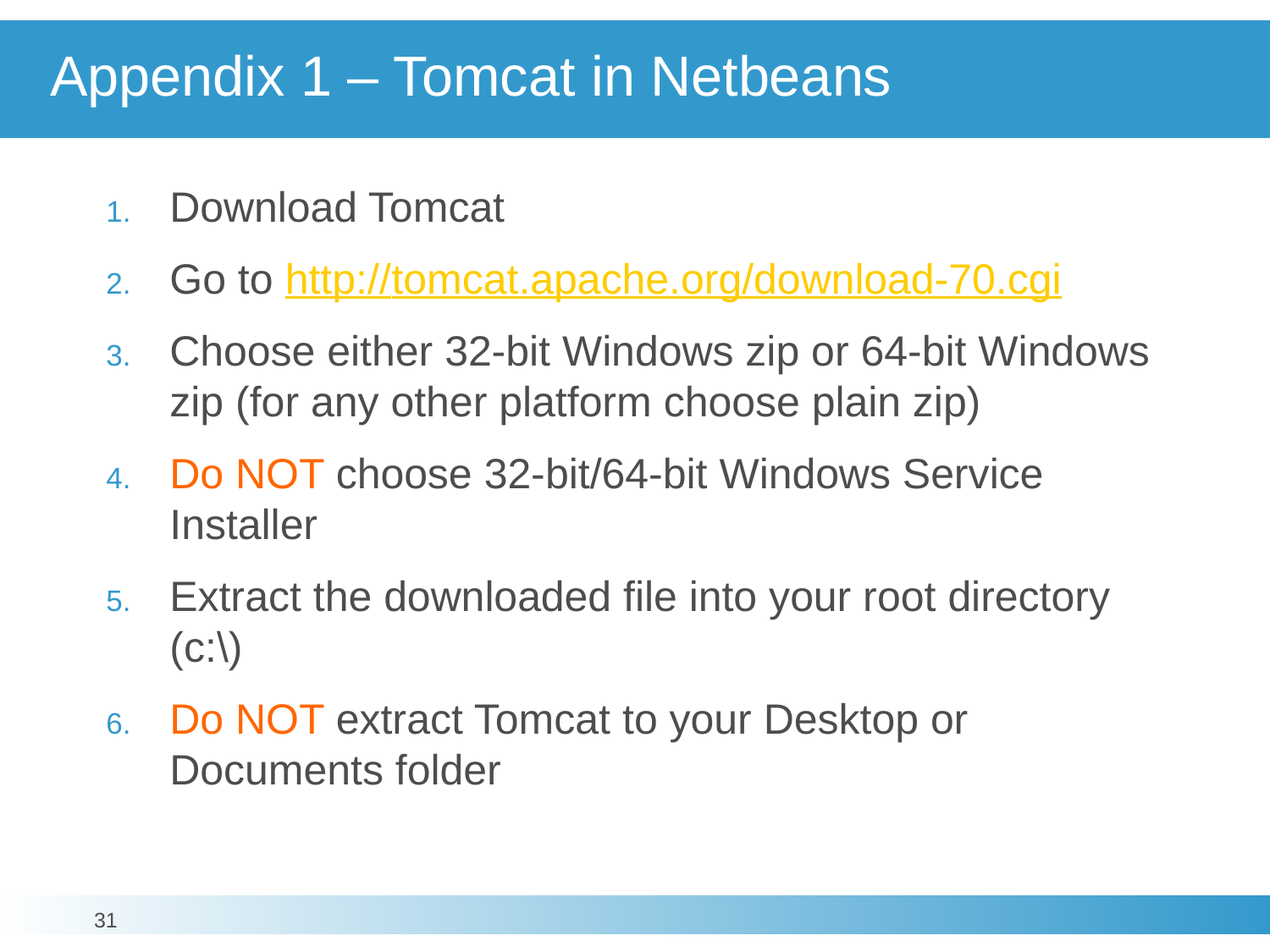

# Appendix 1 – Tomcat in Netbeans
Download Tomcat
Go to http://tomcat.apache.org/download-70.cgi
Choose either 32-bit Windows zip or 64-bit Windows zip (for any other platform choose plain zip)
Do NOT choose 32-bit/64-bit Windows Service Installer
Extract the downloaded file into your root directory (c:\)
Do NOT extract Tomcat to your Desktop or Documents folder
31